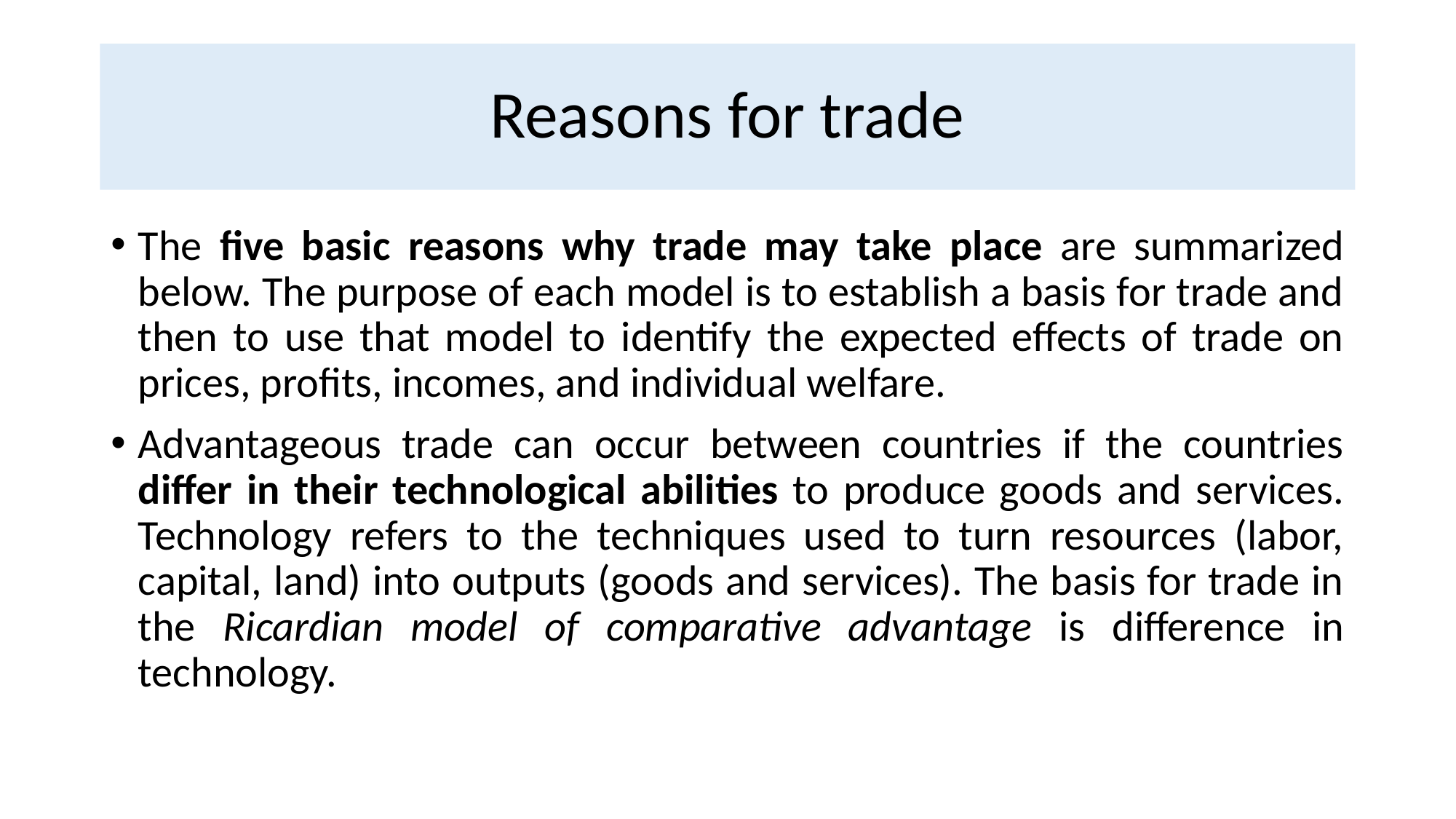

# Reasons for trade
The five basic reasons why trade may take place are summarized below. The purpose of each model is to establish a basis for trade and then to use that model to identify the expected effects of trade on prices, profits, incomes, and individual welfare.
Advantageous trade can occur between countries if the countries differ in their technological abilities to produce goods and services. Technology refers to the techniques used to turn resources (labor, capital, land) into outputs (goods and services). The basis for trade in the Ricardian model of comparative advantage is difference in technology.